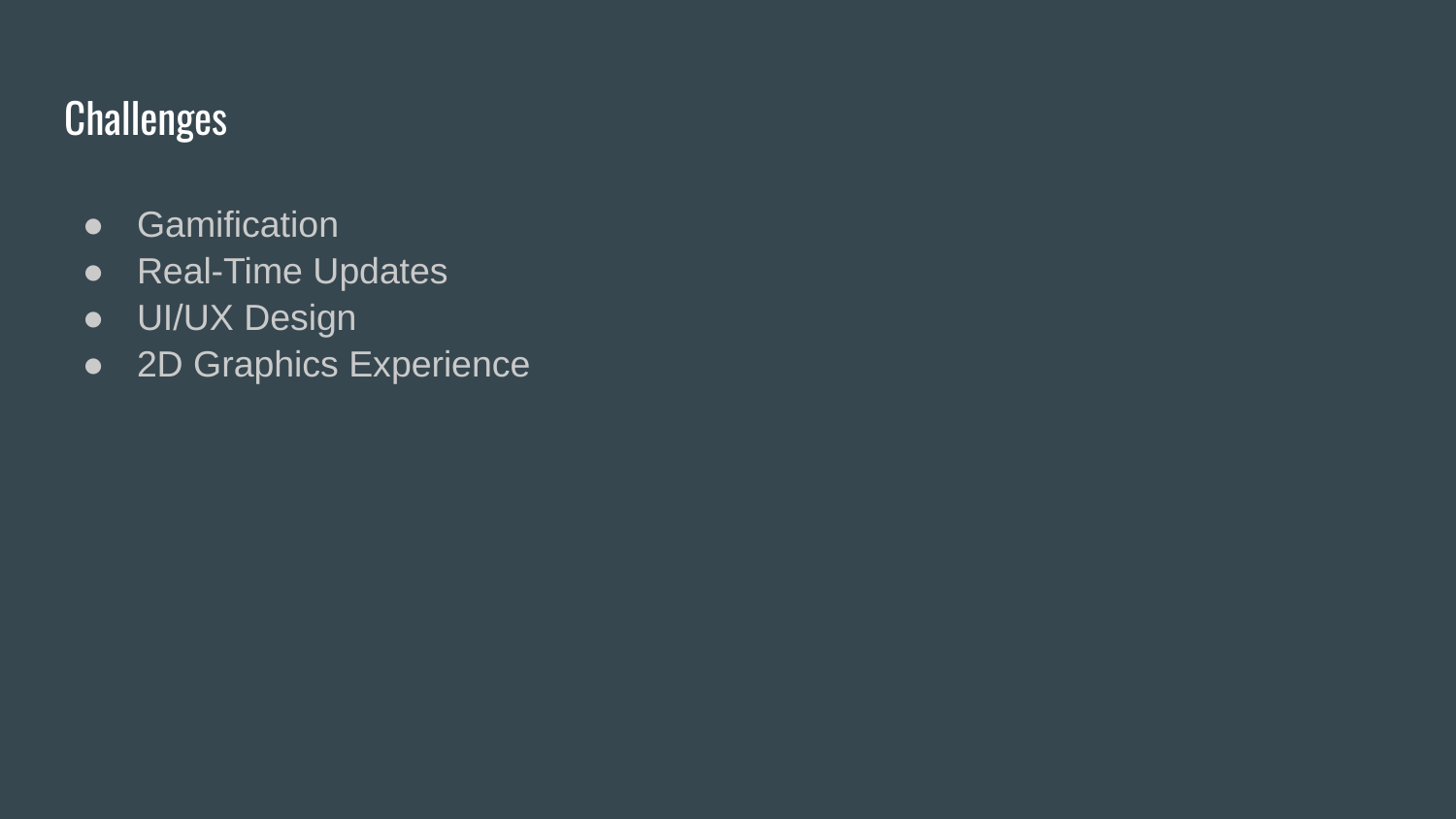

# Challenges
Gamification
Real-Time Updates
UI/UX Design
2D Graphics Experience